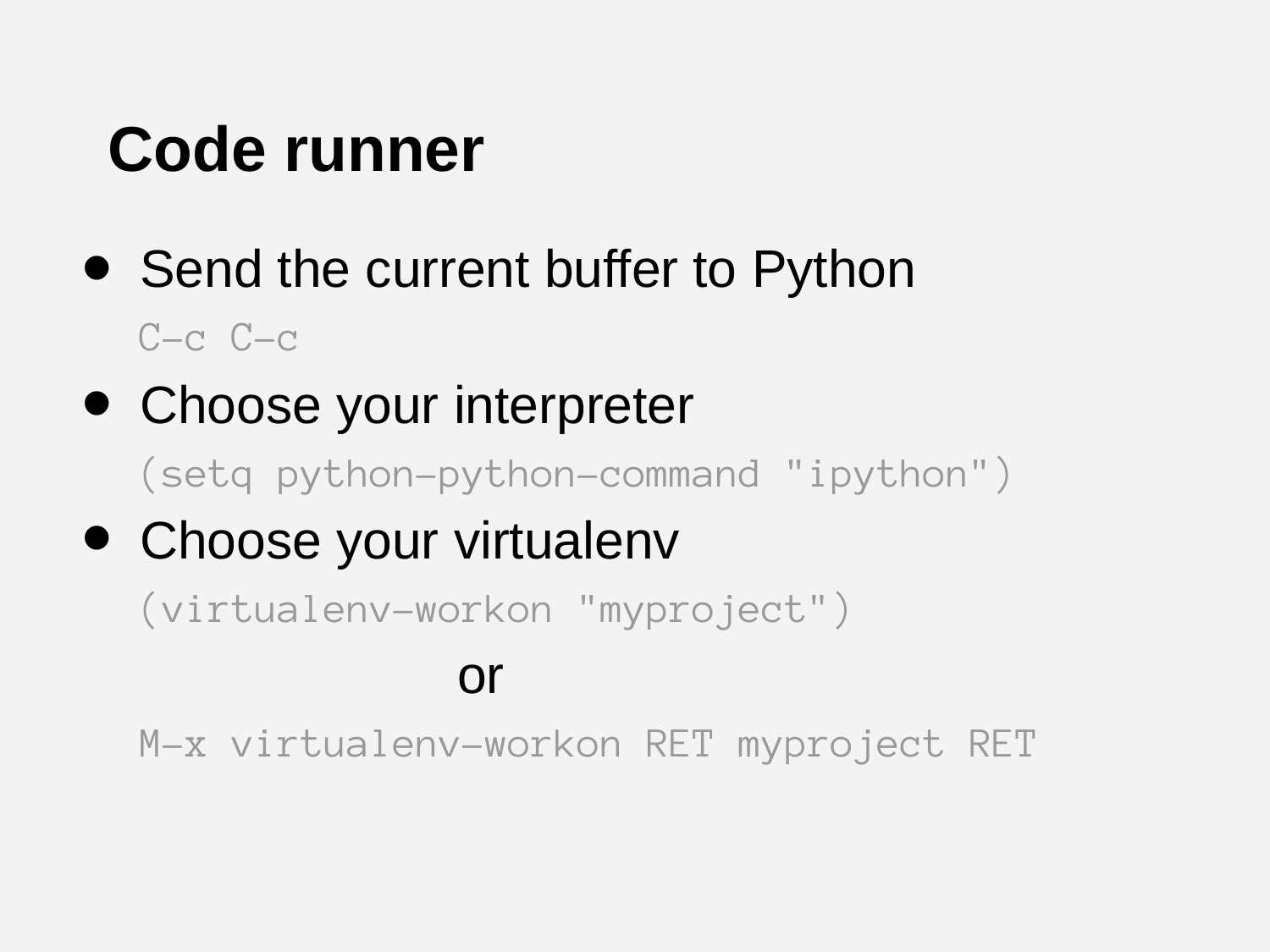

# Code runner
Send the current buffer to Python
C-c C-c
Choose your interpreter
(setq python-python-command "ipython")
Choose your virtualenv
(virtualenv-workon "myproject")
or
M-x virtualenv-workon RET myproject RET